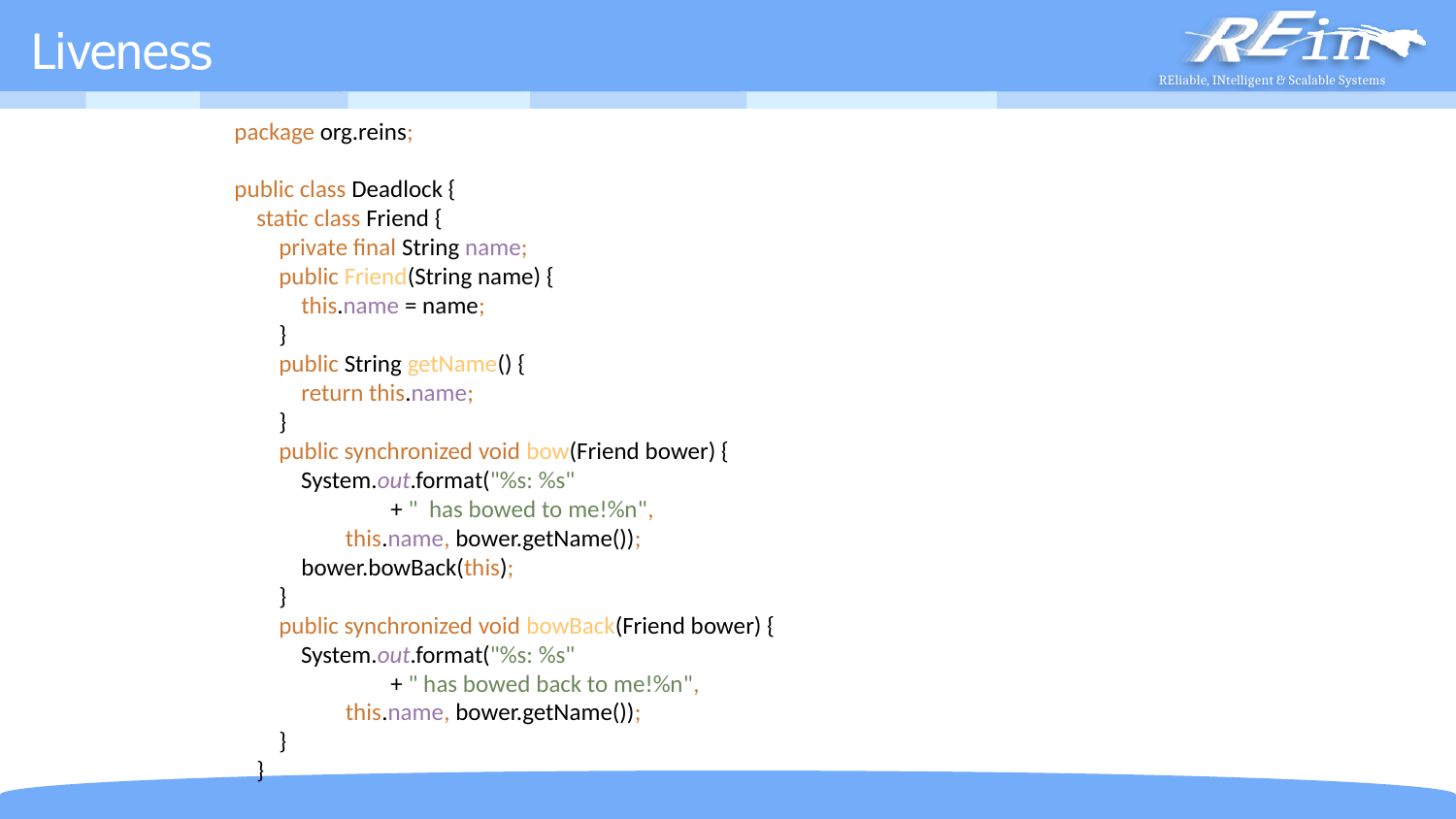

# Liveness
package org.reins;
public class Deadlock {
    static class Friend {
        private final String name;
        public Friend(String name) {
            this.name = name;
        }
        public String getName() {
            return this.name;
        }
        public synchronized void bow(Friend bower) {
            System.out.format("%s: %s"
                            + "  has bowed to me!%n",
                    this.name, bower.getName());
            bower.bowBack(this);
        }
        public synchronized void bowBack(Friend bower) {
            System.out.format("%s: %s"
                            + " has bowed back to me!%n",
                    this.name, bower.getName());
        }
    }
32